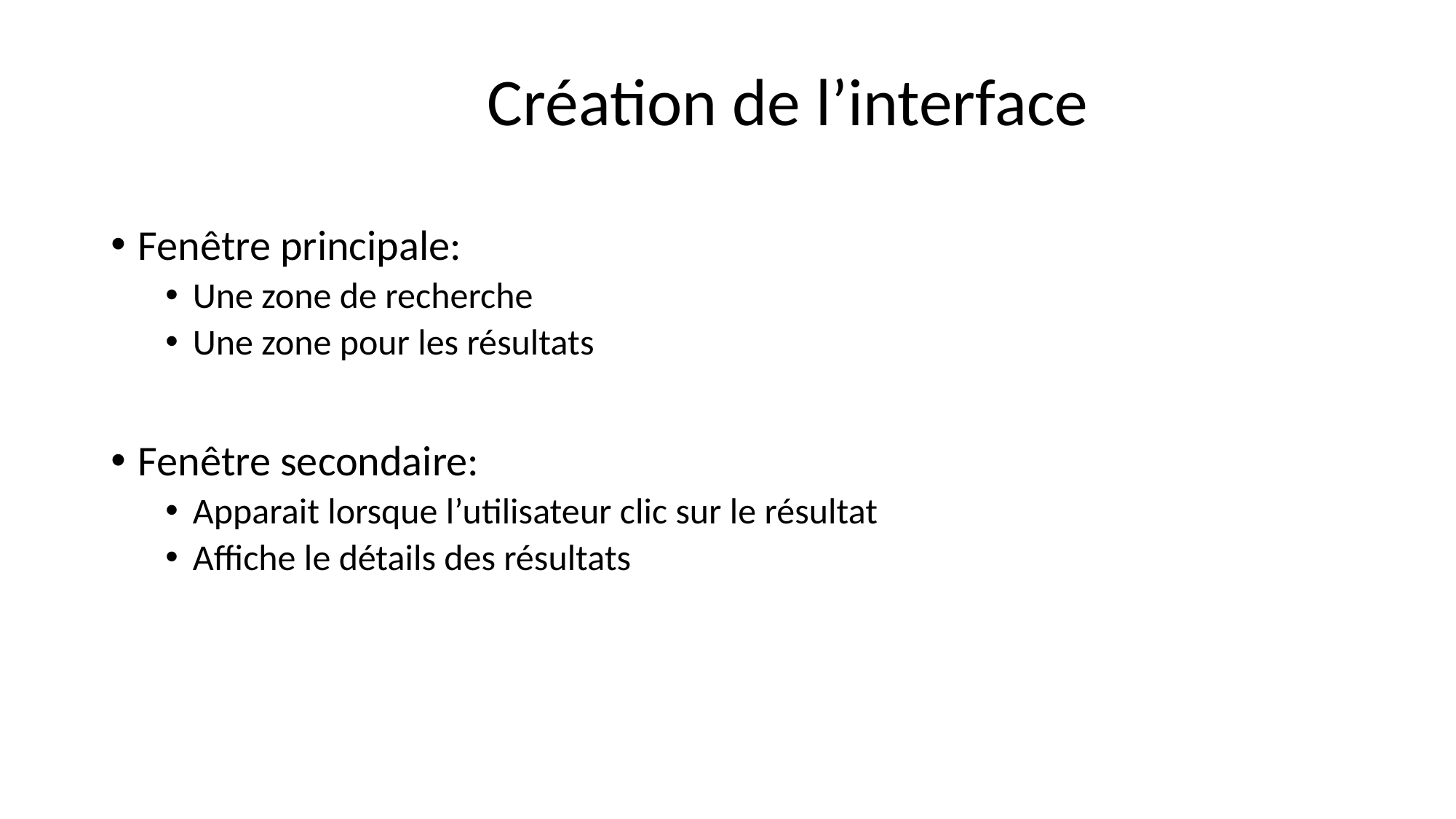

# Création de l’interface
Fenêtre principale:
Une zone de recherche
Une zone pour les résultats

Fenêtre secondaire:
Apparait lorsque l’utilisateur clic sur le résultat
Affiche le détails des résultats